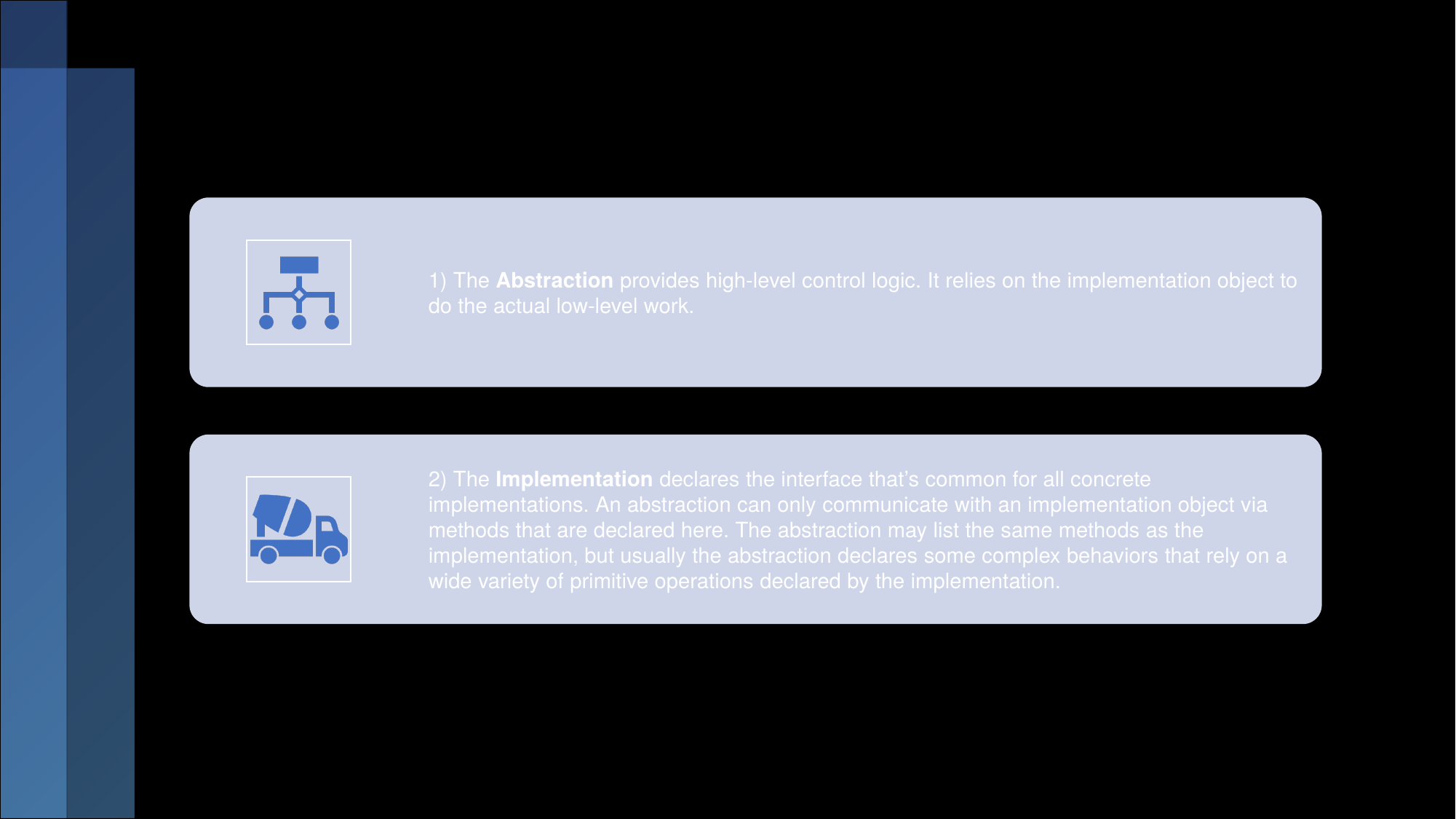

1) The Abstraction provides high-level control logic. It relies on the implementation object to do the actual low-level work.
2) The Implementation declares the interface that’s common for all concrete implementations. An abstraction can only communicate with an implementation object via methods that are declared here. The abstraction may list the same methods as the implementation, but usually the abstraction declares some complex behaviors that rely on a wide variety of primitive operations declared by the implementation.